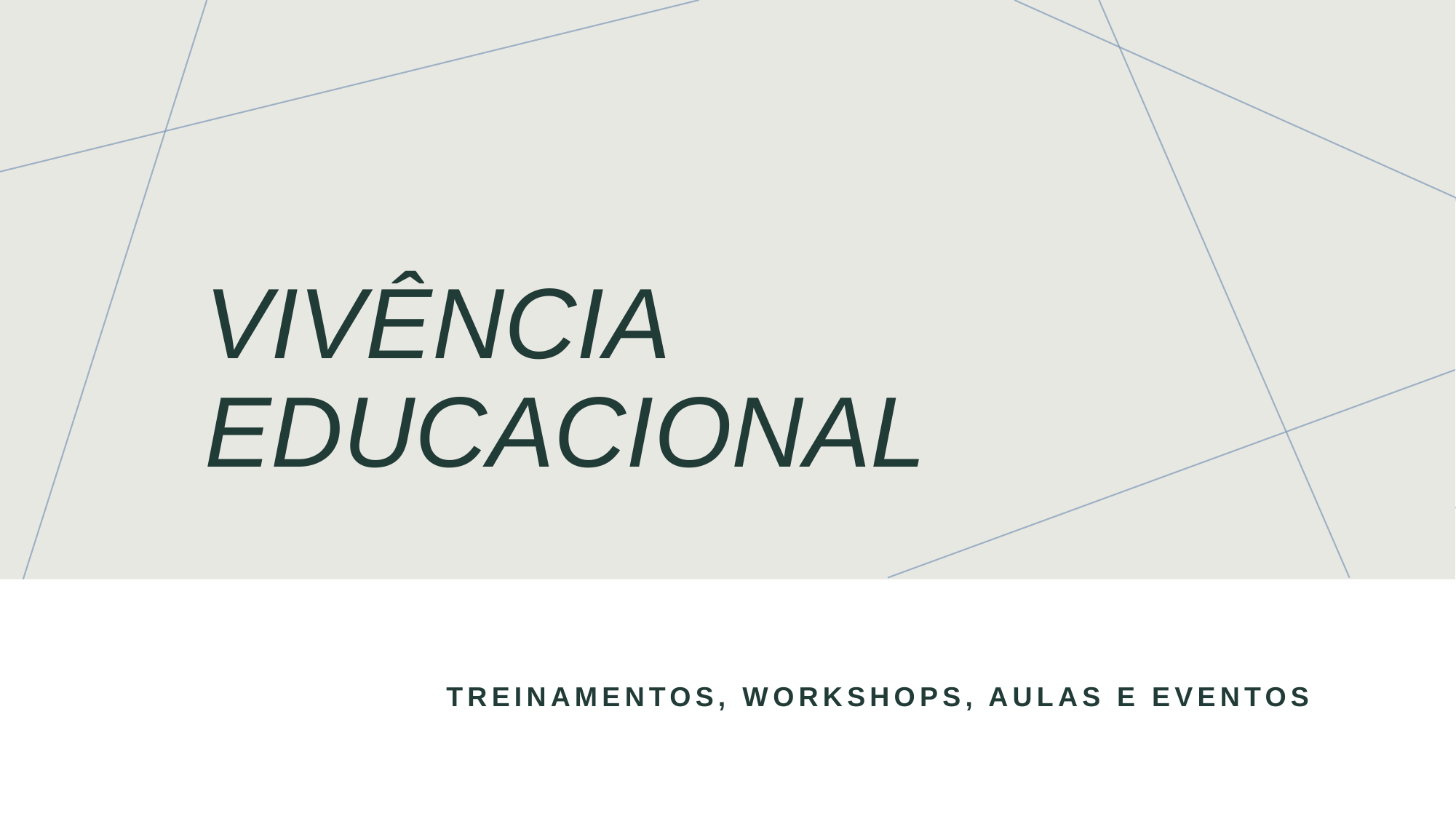

# vivência educacional
Treinamentos, Workshops, Aulas e eventos